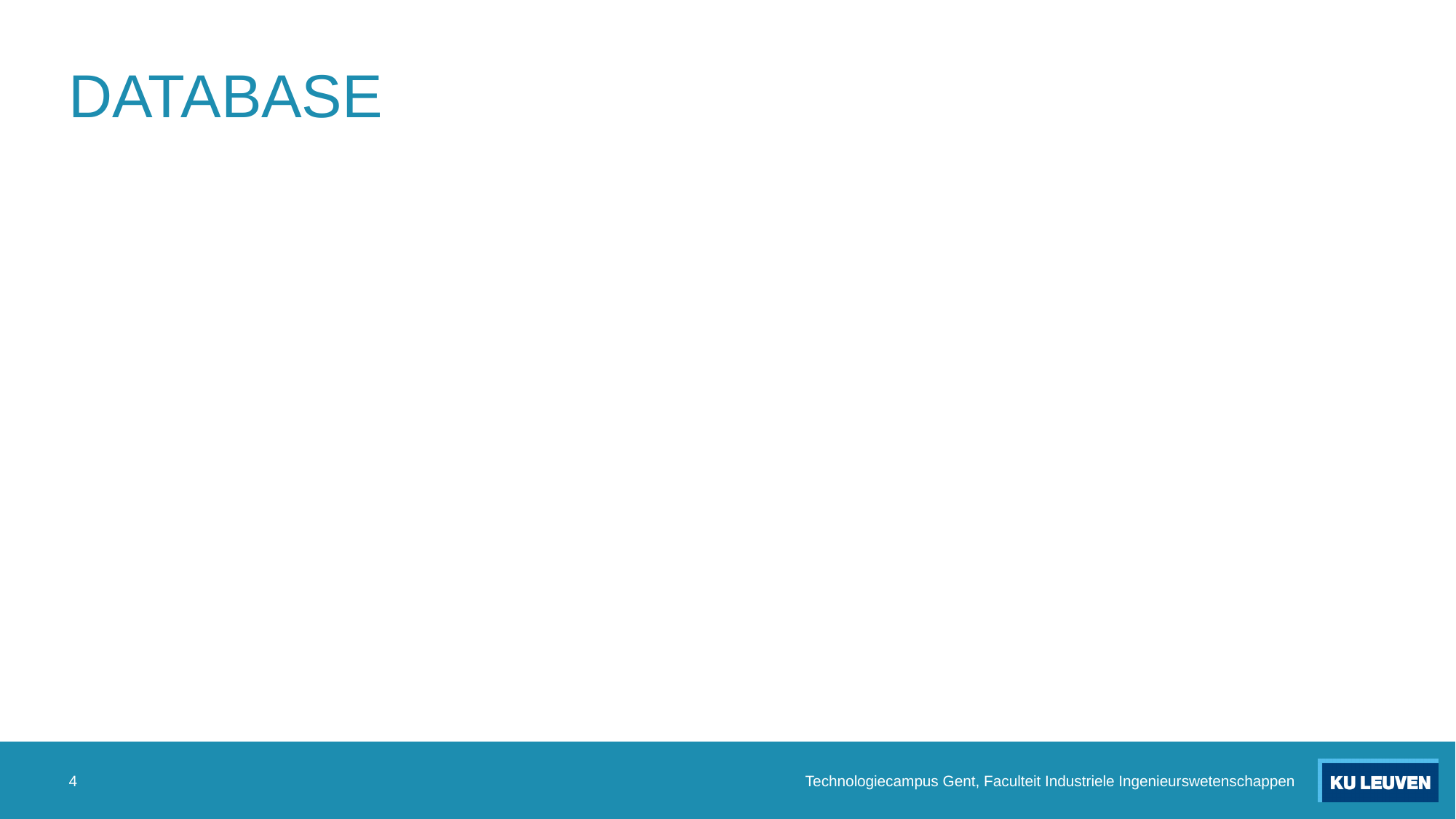

# DATABASE

4
Technologiecampus Gent, Faculteit Industriele Ingenieurswetenschappen